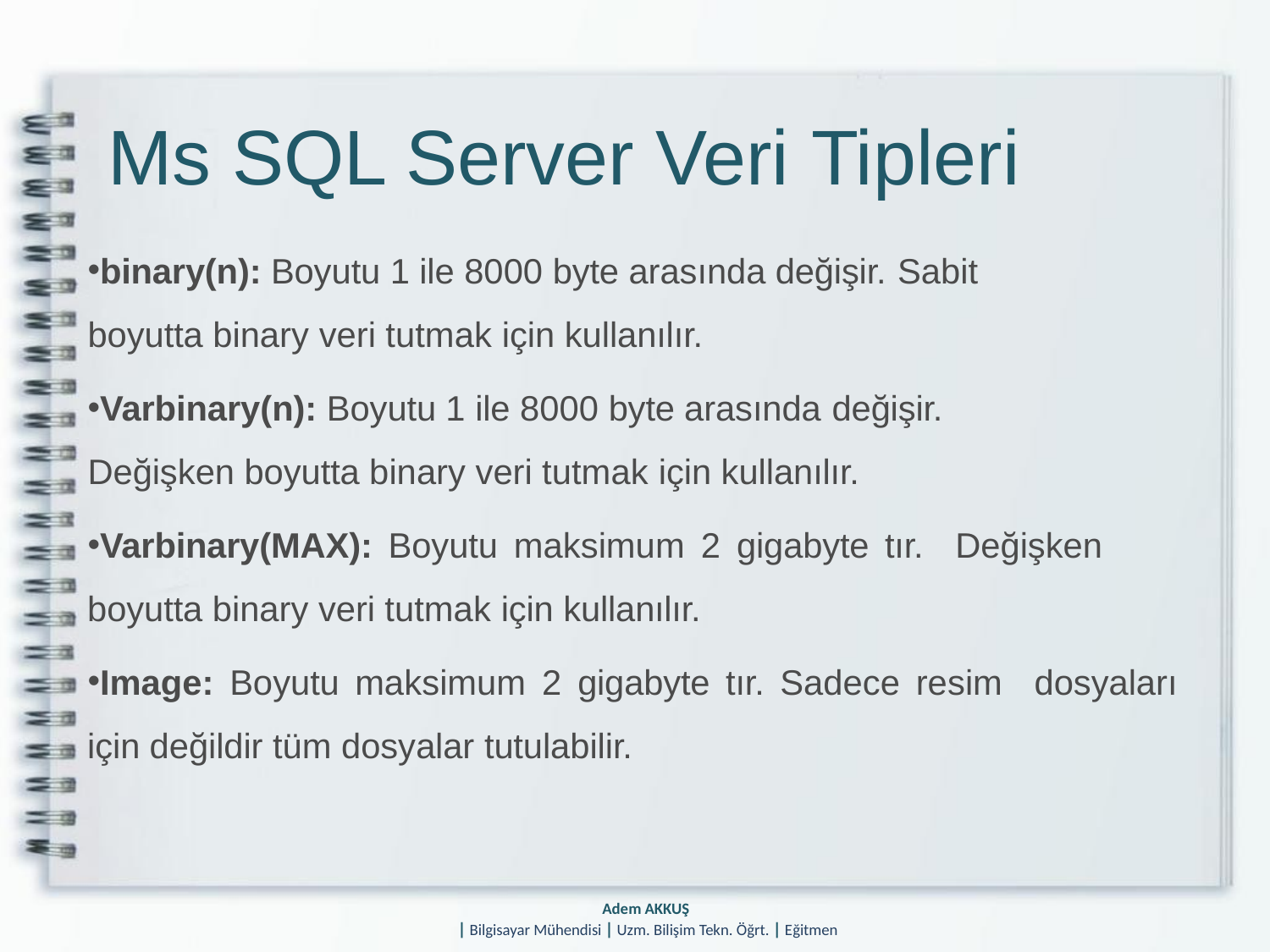

# Ms SQL Server Veri Tipleri
binary(n): Boyutu 1 ile 8000 byte arasında değişir. Sabit
boyutta binary veri tutmak için kullanılır.
Varbinary(n): Boyutu 1 ile 8000 byte arasında değişir.
Değişken boyutta binary veri tutmak için kullanılır.
Varbinary(MAX): Boyutu maksimum 2 gigabyte tır.  Değişken boyutta binary veri tutmak için kullanılır.
Image: Boyutu maksimum 2 gigabyte tır. Sadece resim  dosyaları için değildir tüm dosyalar tutulabilir.
Adem AKKUŞ
| Bilgisayar Mühendisi | Uzm. Bilişim Tekn. Öğrt. | Eğitmen